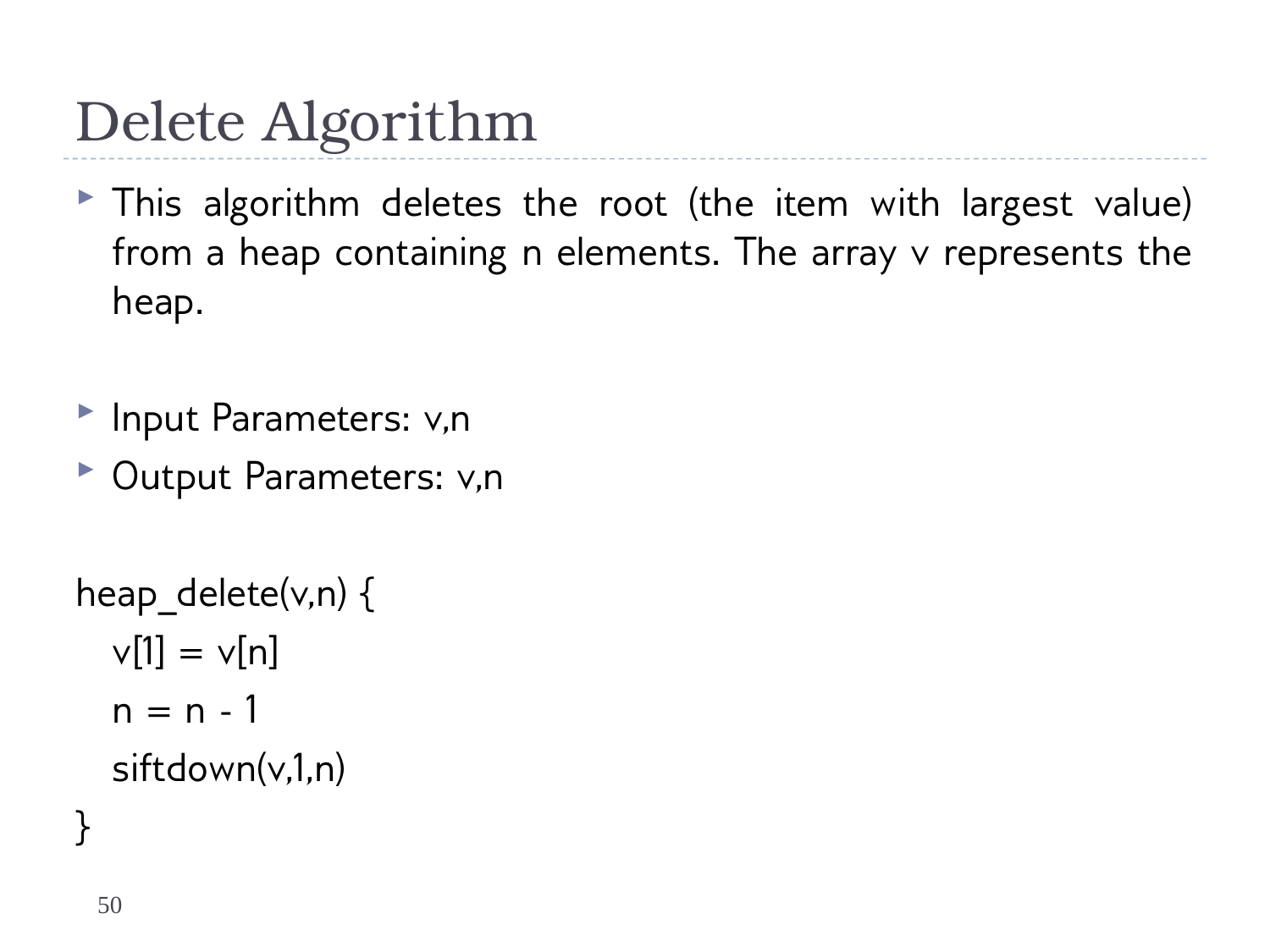

# Delete Algorithm
This algorithm deletes the root (the item with largest value) from a heap containing n elements. The array v represents the heap.

Input Parameters: v,n
Output Parameters: v,n

heap_delete(v,n) {
	v[1] = v[n]
	n = n - 1
	siftdown(v,1,n)
}

50